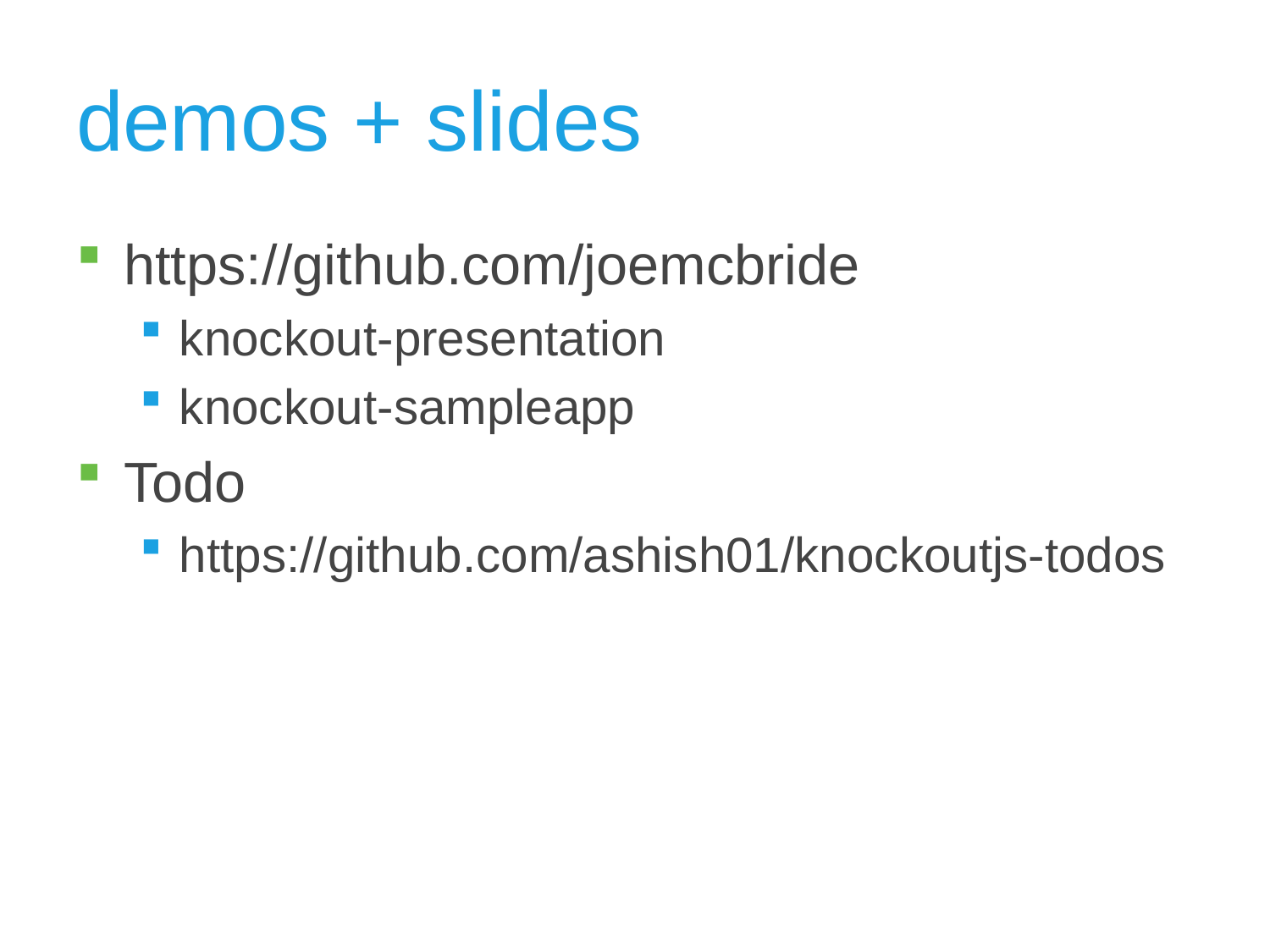

# demos + slides
https://github.com/joemcbride
knockout-presentation
knockout-sampleapp
Todo
https://github.com/ashish01/knockoutjs-todos